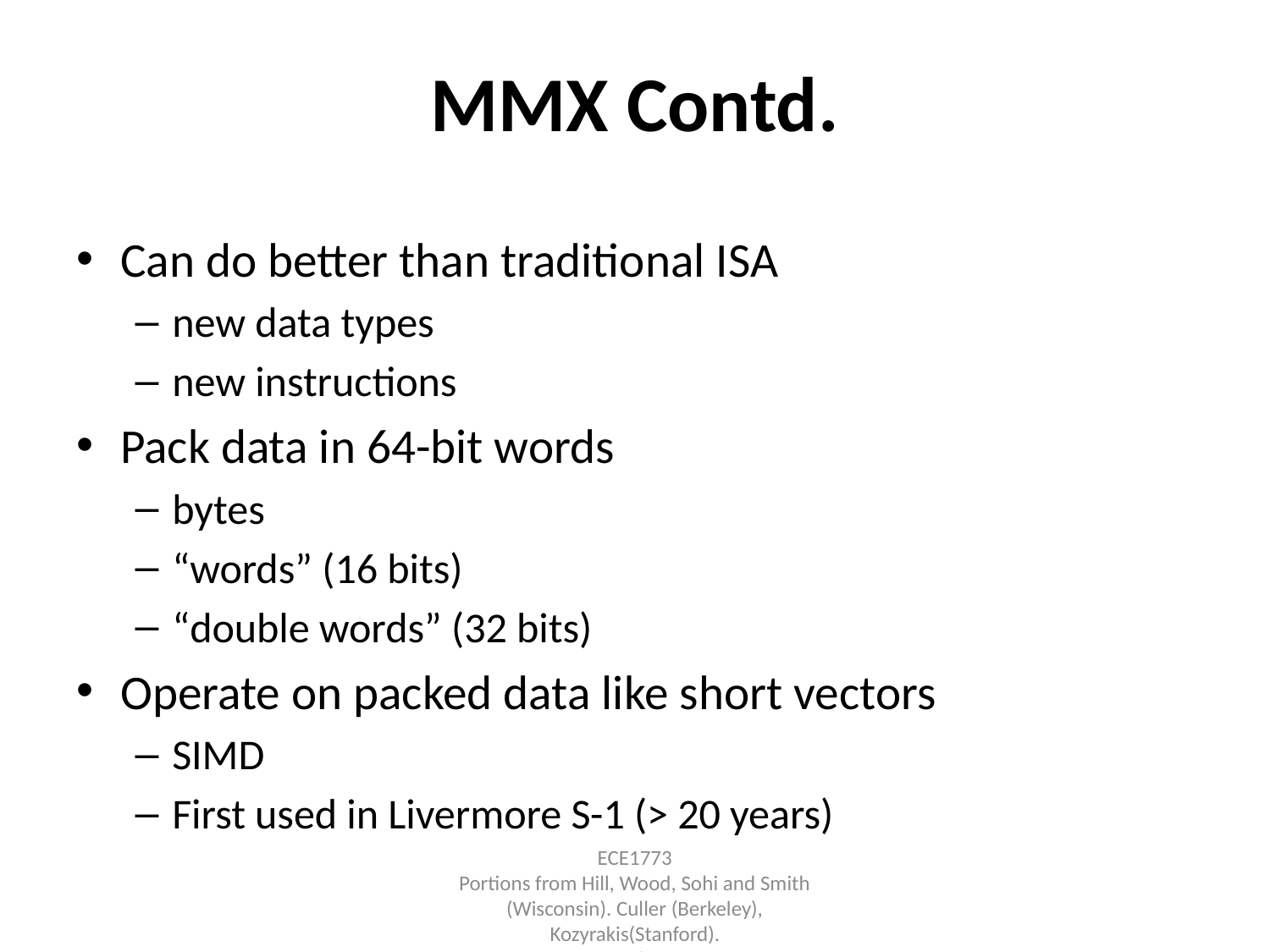

# MMX Contd.
Can do better than traditional ISA
new data types
new instructions
Pack data in 64-bit words
bytes
“words” (16 bits)
“double words” (32 bits)
Operate on packed data like short vectors
SIMD
First used in Livermore S-1 (> 20 years)

ECE1773
Portions from Hill, Wood, Sohi and Smith (Wisconsin). Culler (Berkeley), Kozyrakis(Stanford).
© Moshovos